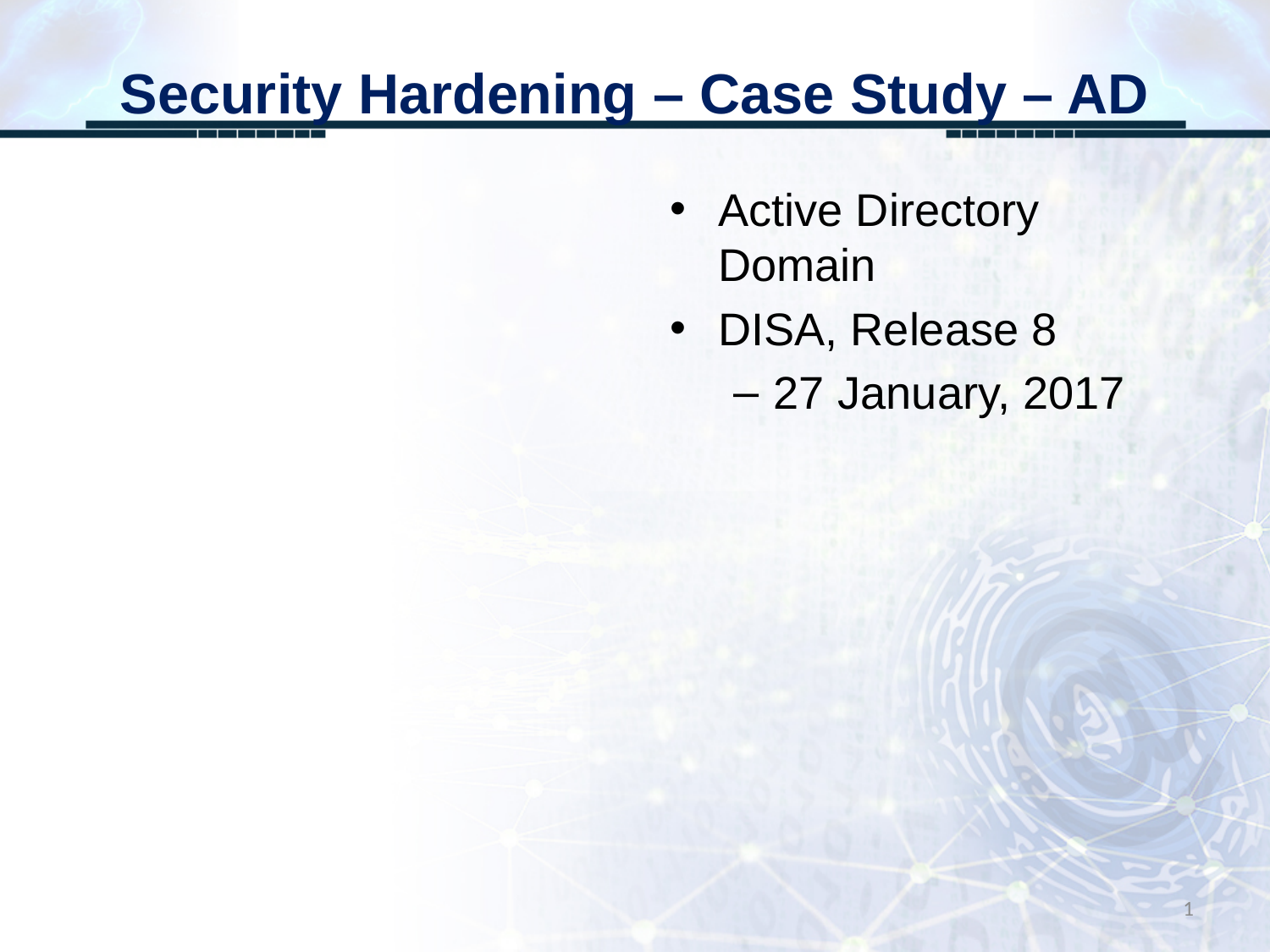

# Security Hardening – Case Study – AD
Active Directory Domain
DISA, Release 8
27 January, 2017
1